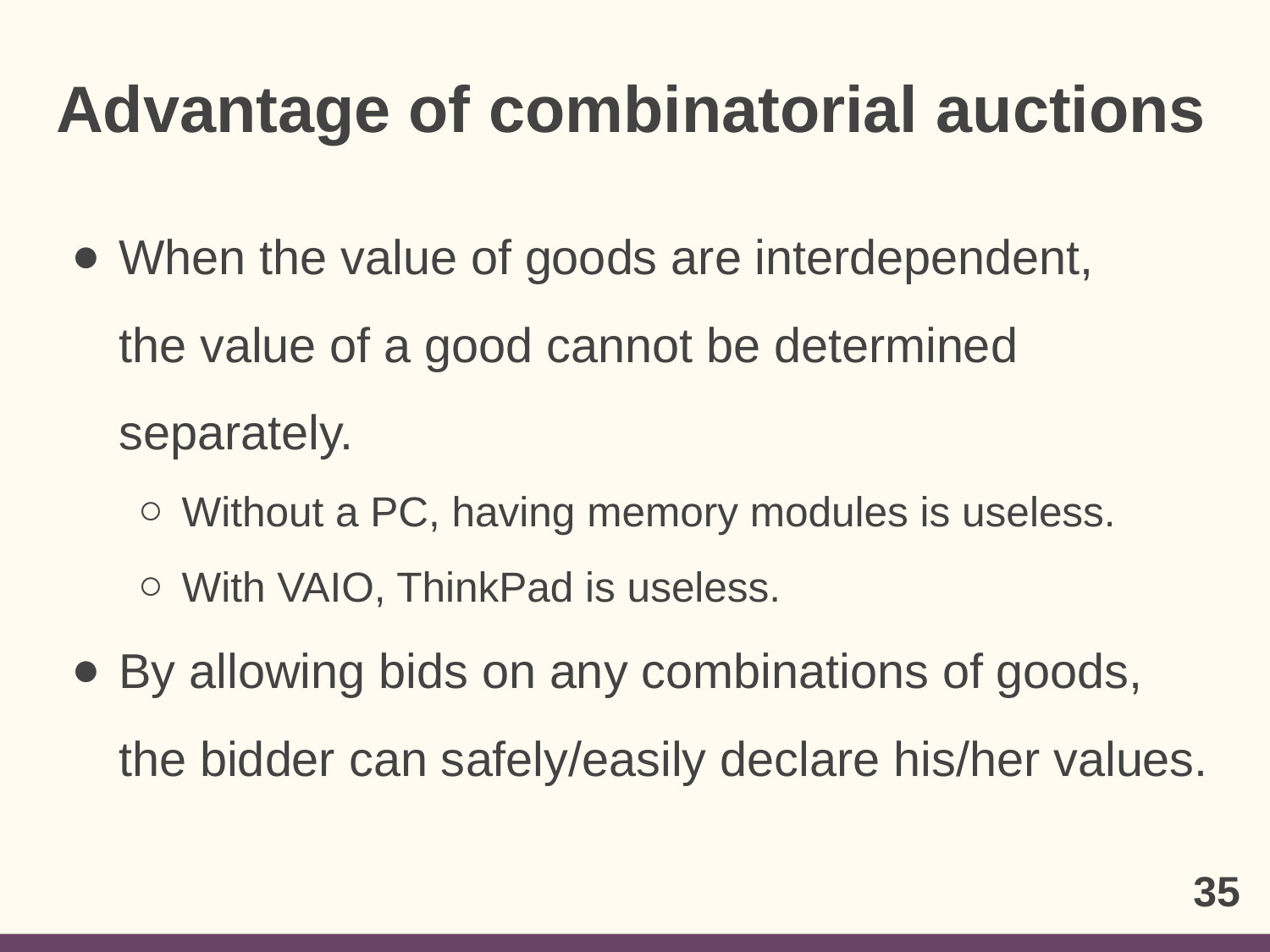

# Advantage of combinatorial auctions
When the value of goods are interdependent,
the value of a good cannot be determined separately.
Without a PC, having memory modules is useless.
With VAIO, ThinkPad is useless.
By allowing bids on any combinations of goods,
the bidder can safely/easily declare his/her values.
35